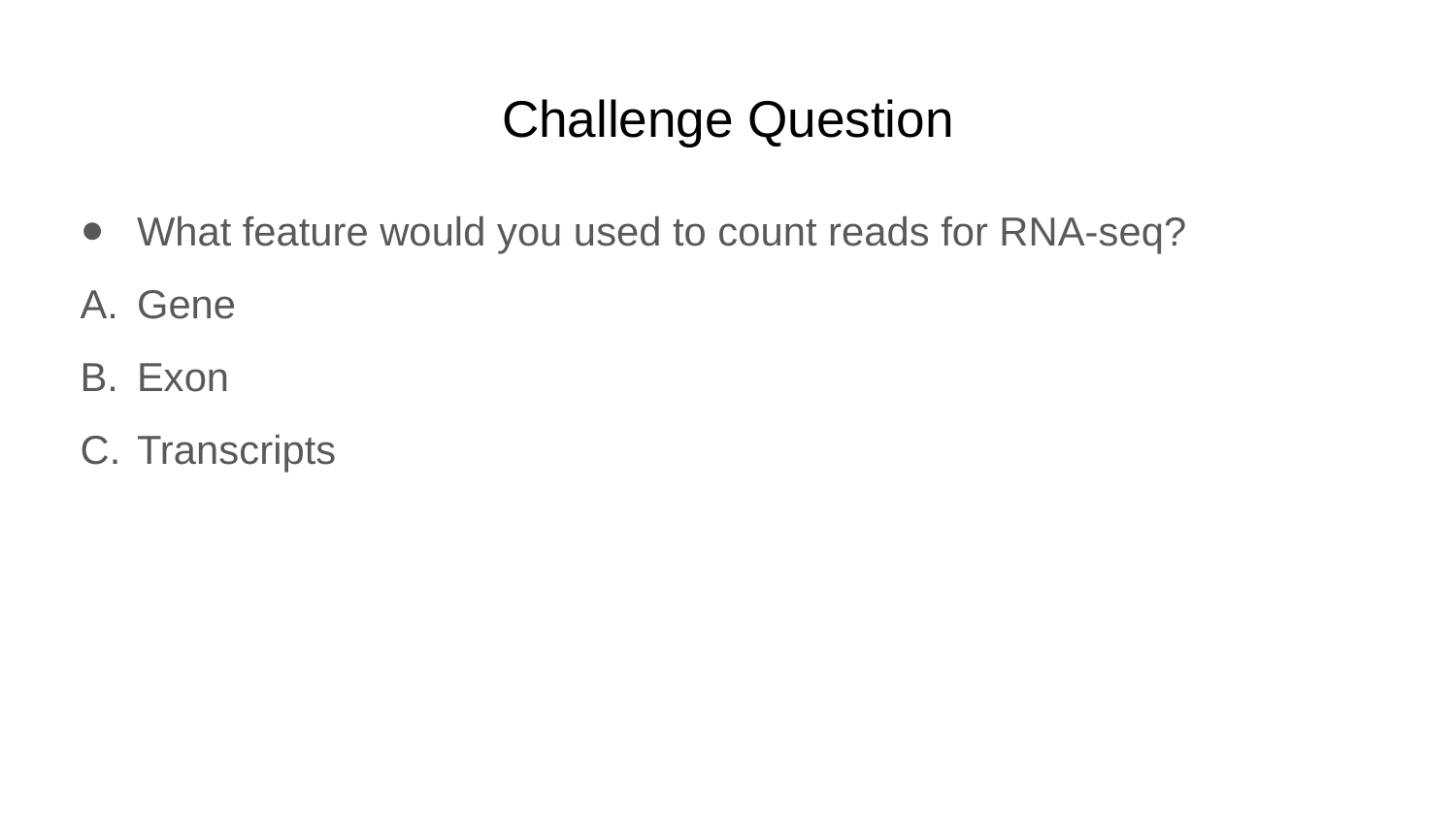

# Challenge Question
What feature would you used to count reads for RNA-seq?
Gene
Exon
Transcripts